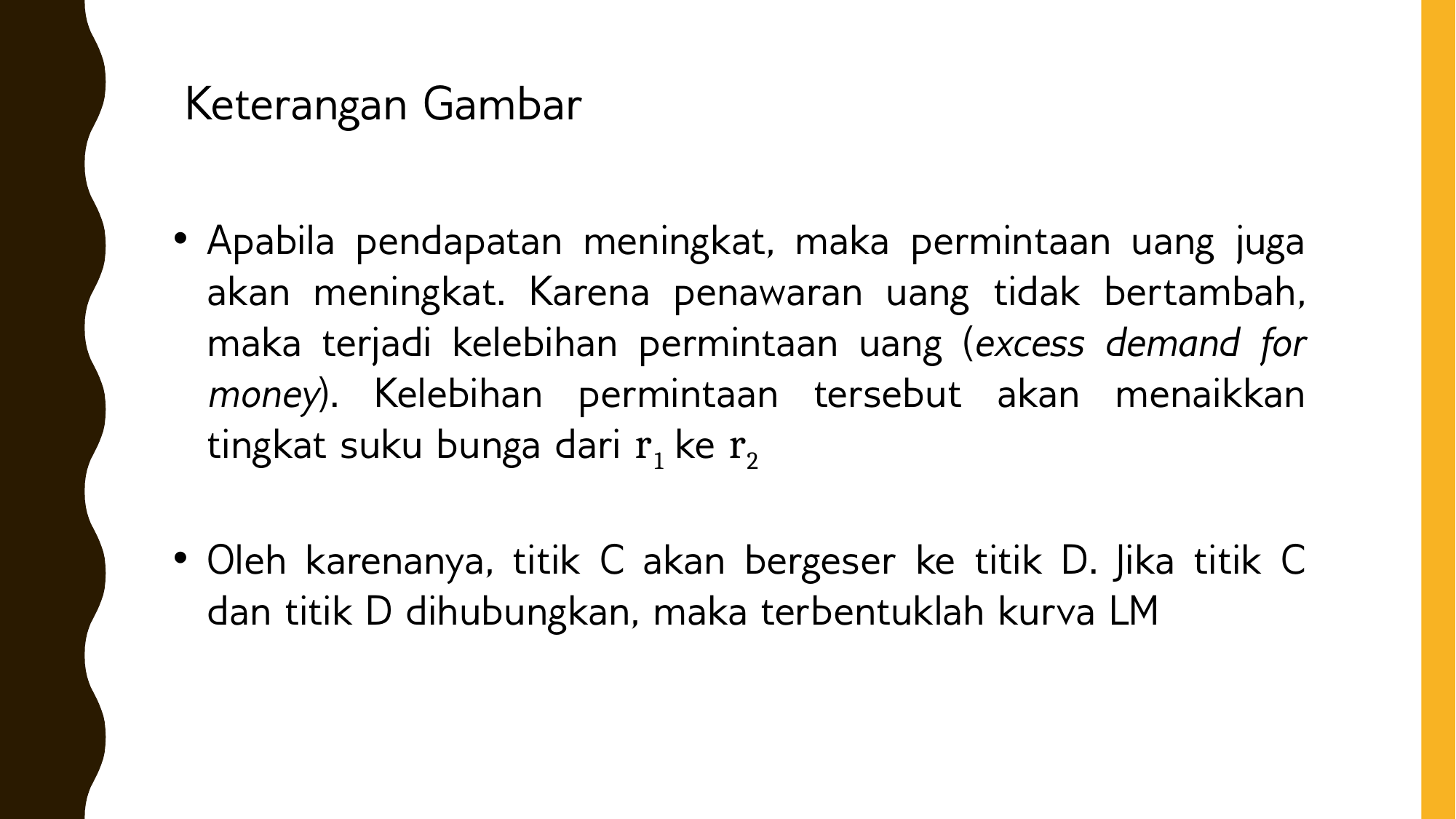

Keterangan Gambar
Apabila pendapatan meningkat, maka permintaan uang juga akan meningkat. Karena penawaran uang tidak bertambah, maka terjadi kelebihan permintaan uang (excess demand for money). Kelebihan permintaan tersebut akan menaikkan tingkat suku bunga dari r1 ke r2

Oleh karenanya, titik C akan bergeser ke titik D. Jika titik C dan titik D dihubungkan, maka terbentuklah kurva LM